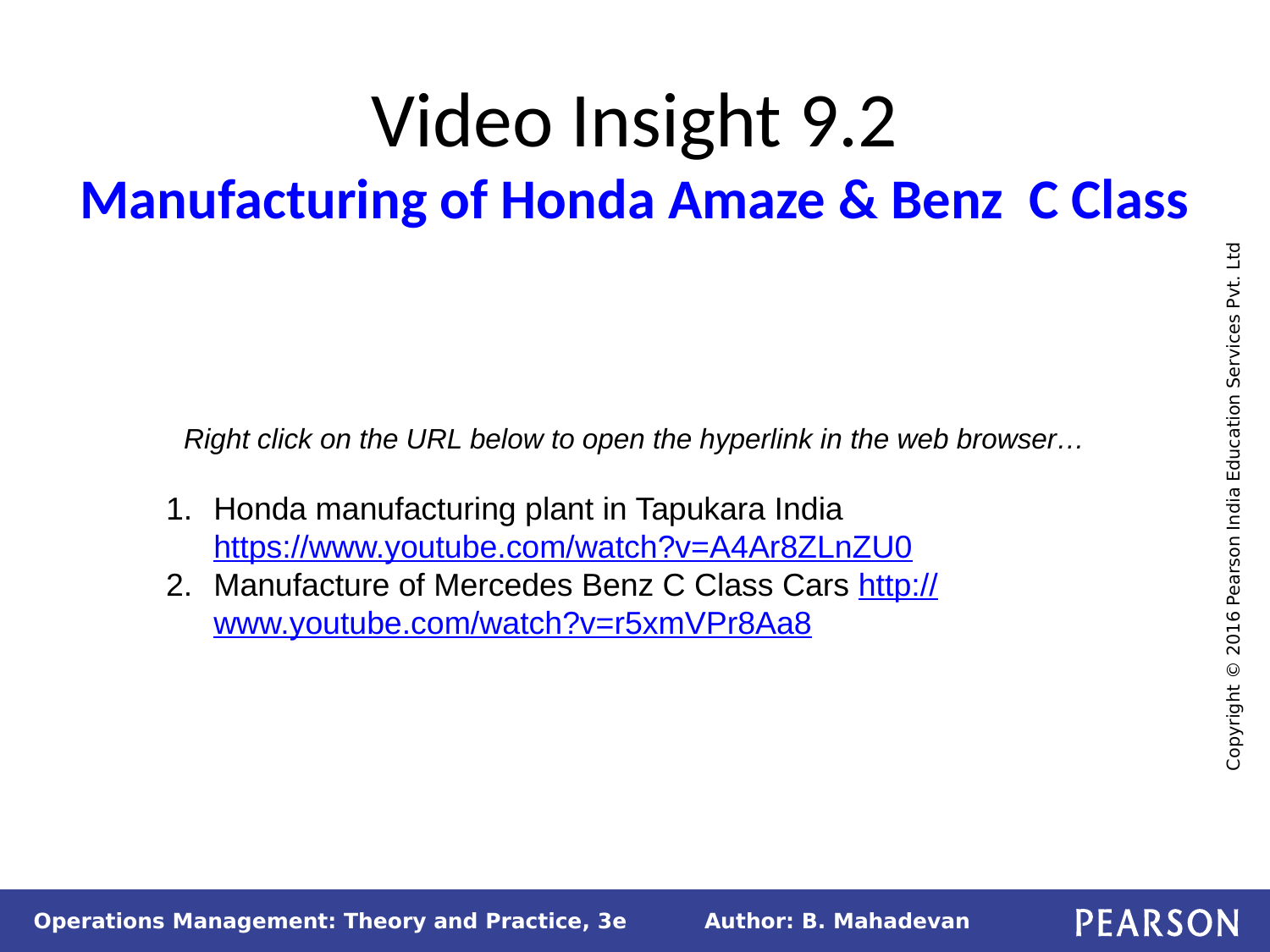

# Video Insight 9.2 Manufacturing of Honda Amaze & Benz  C Class
Right click on the URL below to open the hyperlink in the web browser…

Honda manufacturing plant in Tapukara India https://www.youtube.com/watch?v=A4Ar8ZLnZU0
Manufacture of Mercedes Benz C Class Cars http://www.youtube.com/watch?v=r5xmVPr8Aa8